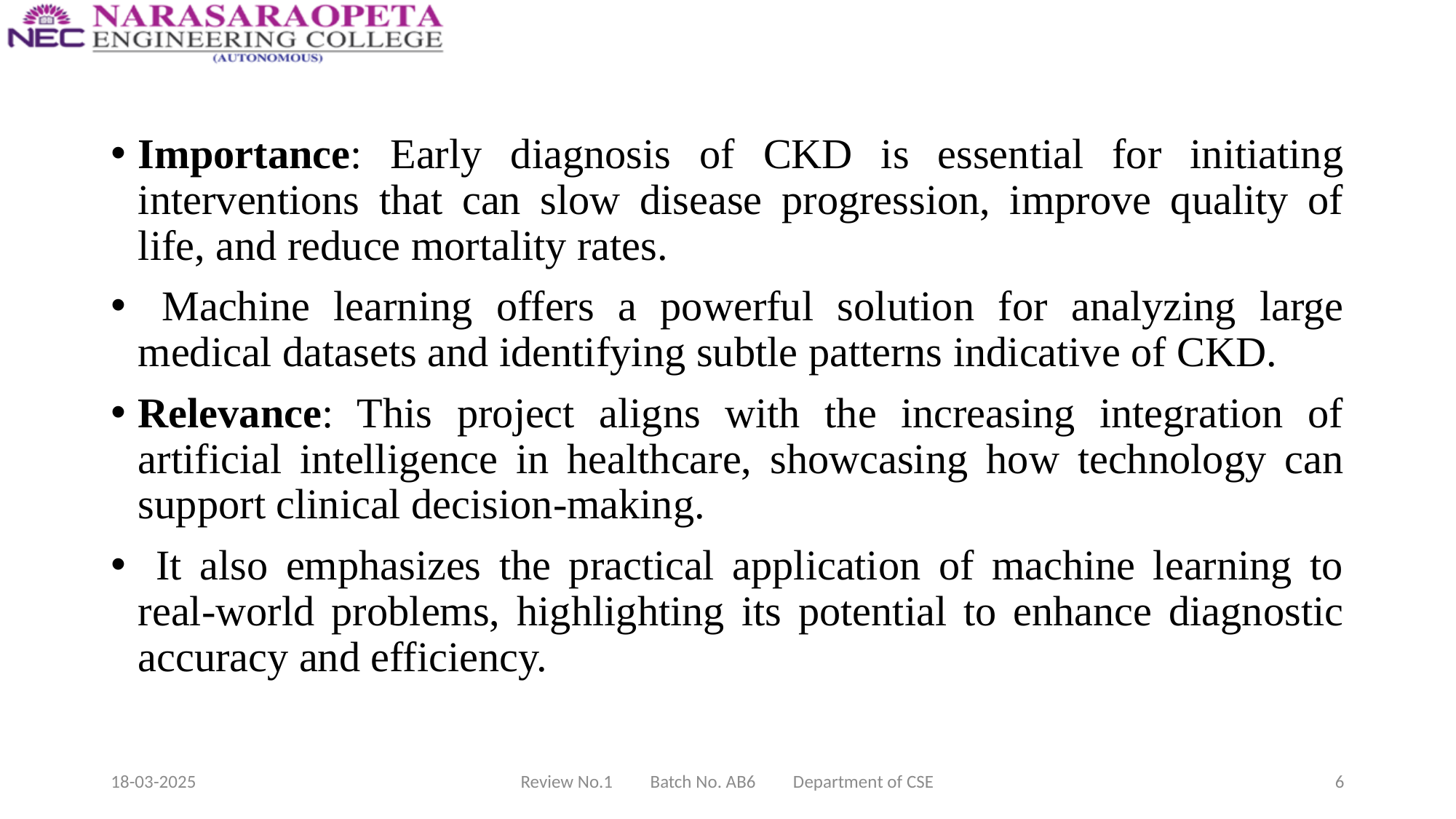

Importance: Early diagnosis of CKD is essential for initiating interventions that can slow disease progression, improve quality of life, and reduce mortality rates.
 Machine learning offers a powerful solution for analyzing large medical datasets and identifying subtle patterns indicative of CKD.
Relevance: This project aligns with the increasing integration of artificial intelligence in healthcare, showcasing how technology can support clinical decision-making.
 It also emphasizes the practical application of machine learning to real-world problems, highlighting its potential to enhance diagnostic accuracy and efficiency.
18-03-2025
Review No.1         Batch No. AB6         Department of CSE
6